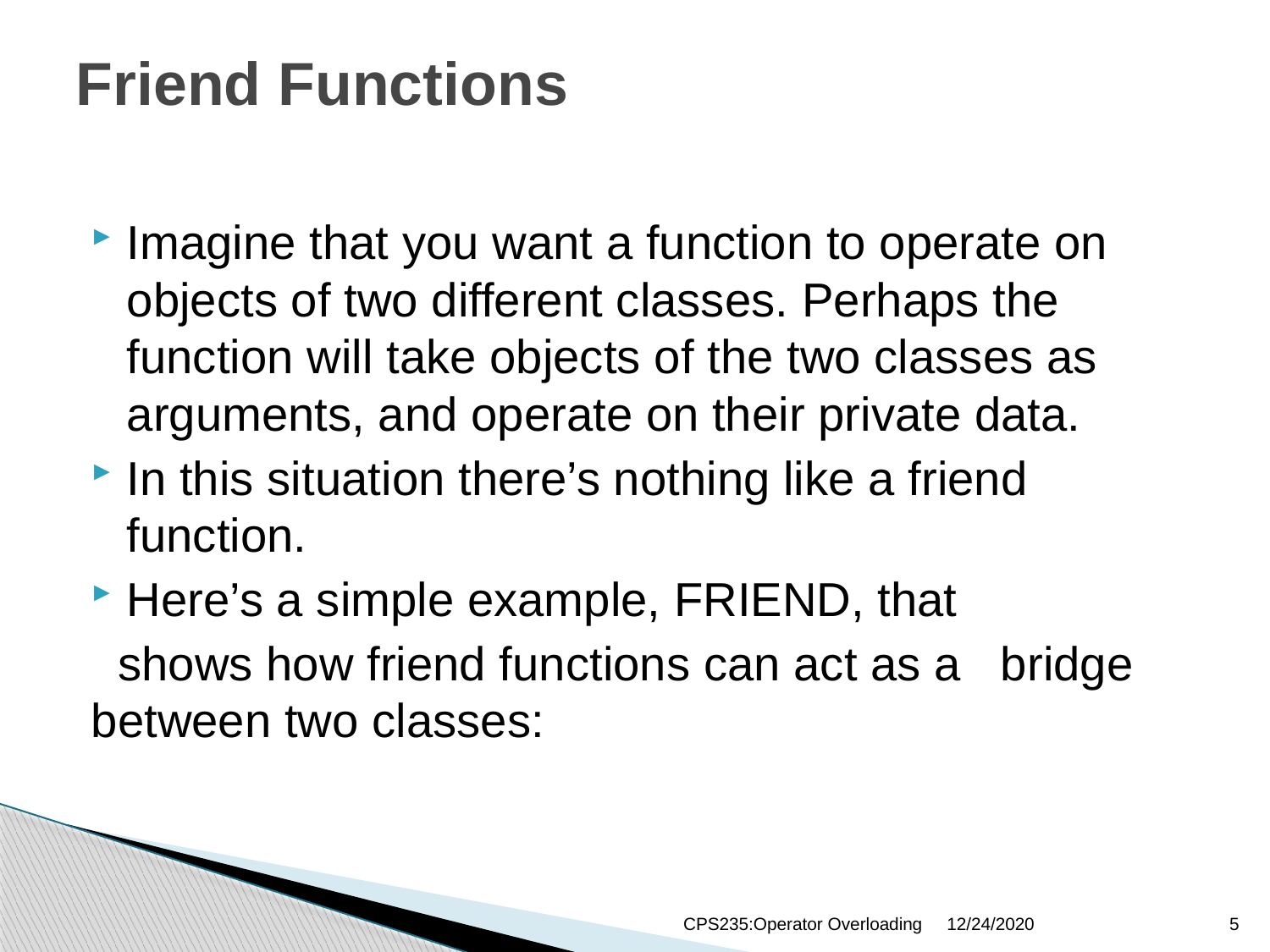

# Friend Functions
Imagine that you want a function to operate on objects of two different classes. Perhaps the function will take objects of the two classes as arguments, and operate on their private data.
In this situation there’s nothing like a friend function.
Here’s a simple example, FRIEND, that
  shows how friend functions can act as a   bridge between two classes:
CPS235:Operator Overloading
12/24/2020
5